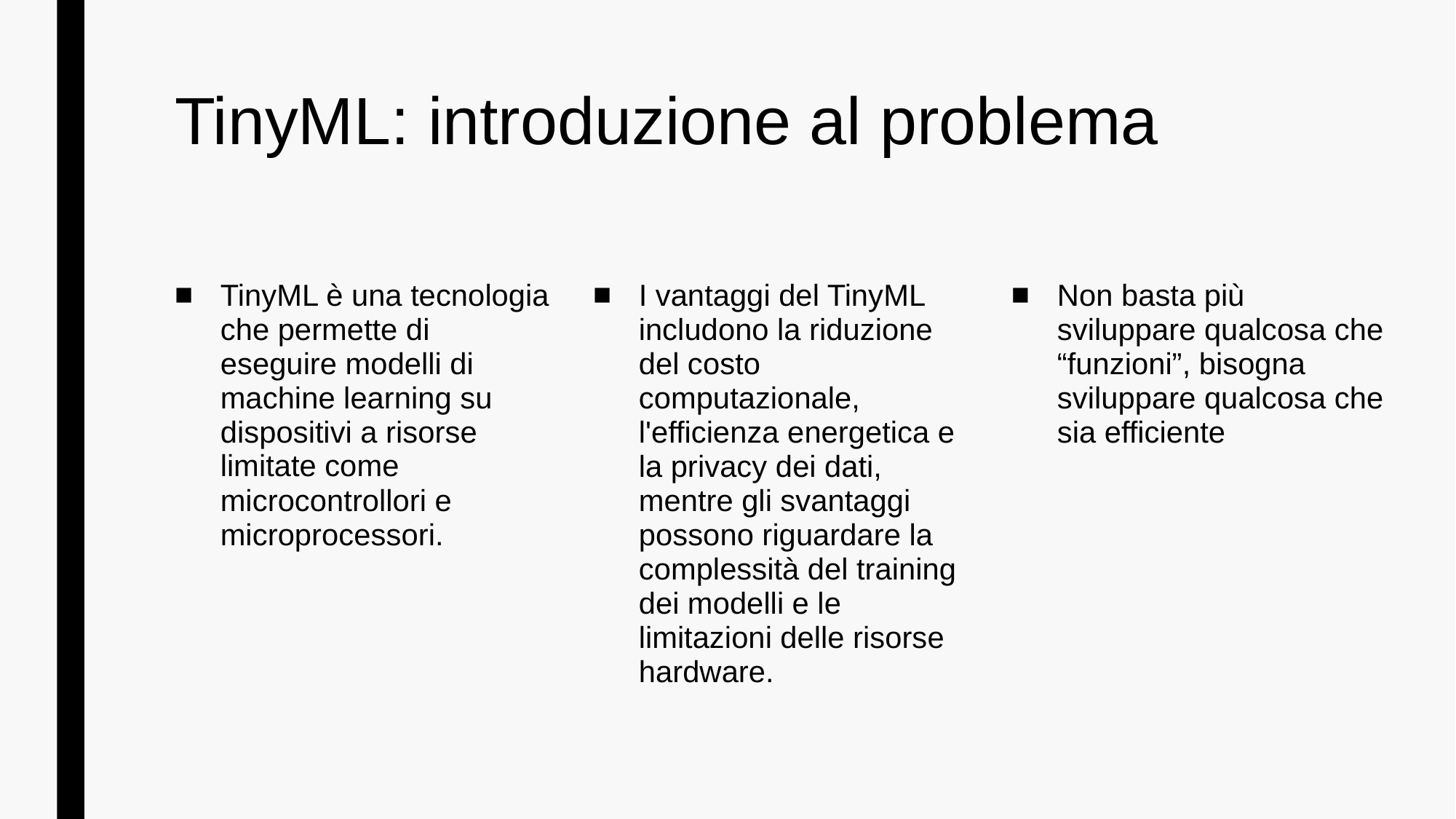

# TinyML: introduzione al problema
TinyML è una tecnologia che permette di eseguire modelli di machine learning su dispositivi a risorse limitate come microcontrollori e microprocessori.

I vantaggi del TinyML includono la riduzione del costo computazionale, l'efficienza energetica e la privacy dei dati, mentre gli svantaggi possono riguardare la complessità del training dei modelli e le limitazioni delle risorse hardware.

Non basta più sviluppare qualcosa che “funzioni”, bisogna sviluppare qualcosa che sia efficiente